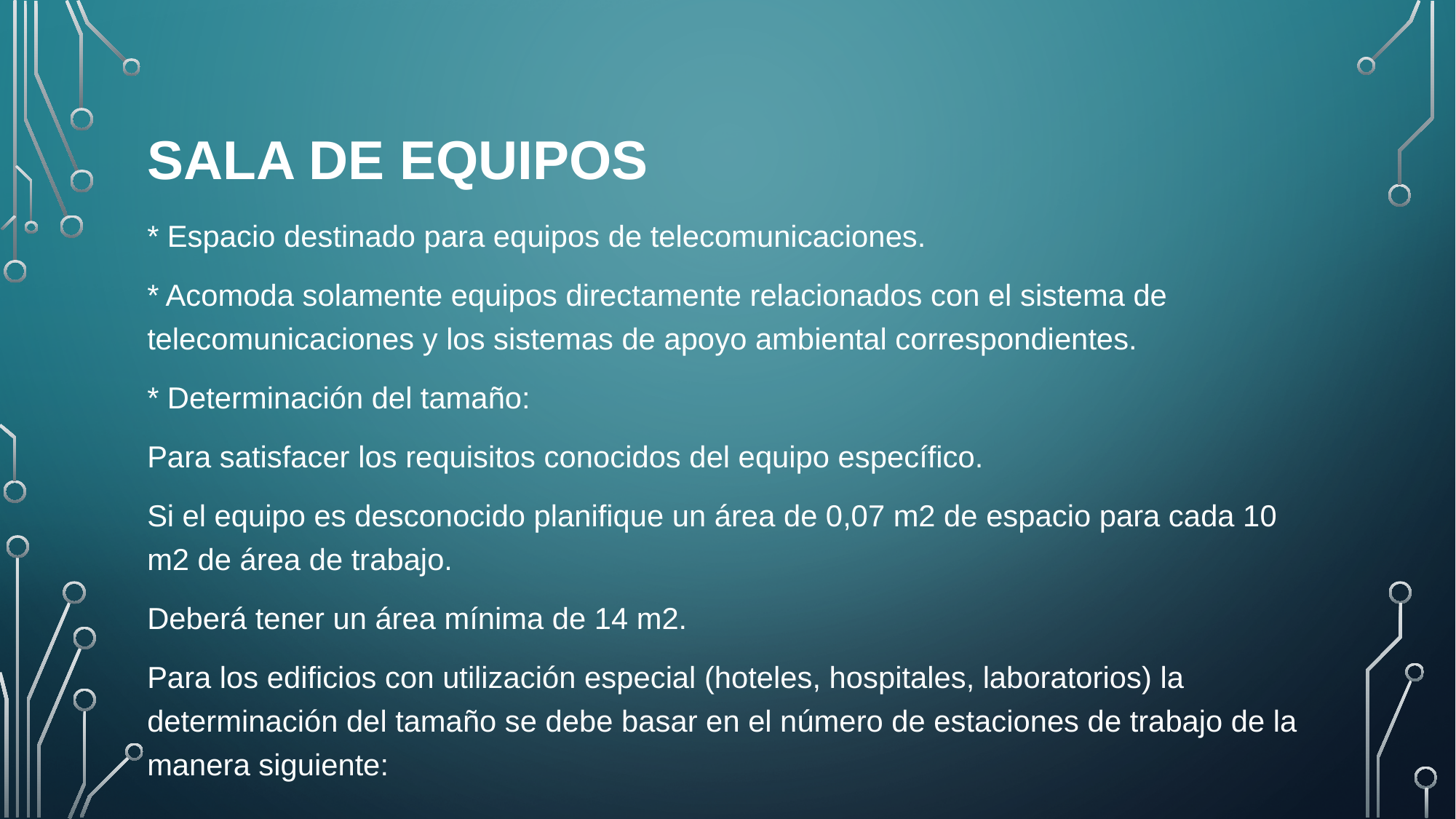

# Sala de Equipos
* Espacio destinado para equipos de telecomunicaciones.
* Acomoda solamente equipos directamente relacionados con el sistema de telecomunicaciones y los sistemas de apoyo ambiental correspondientes.
* Determinación del tamaño:
Para satisfacer los requisitos conocidos del equipo específico.
Si el equipo es desconocido planifique un área de 0,07 m2 de espacio para cada 10 m2 de área de trabajo.
Deberá tener un área mínima de 14 m2.
Para los edificios con utilización especial (hoteles, hospitales, laboratorios) la determinación del tamaño se debe basar en el número de estaciones de trabajo de la manera siguiente: